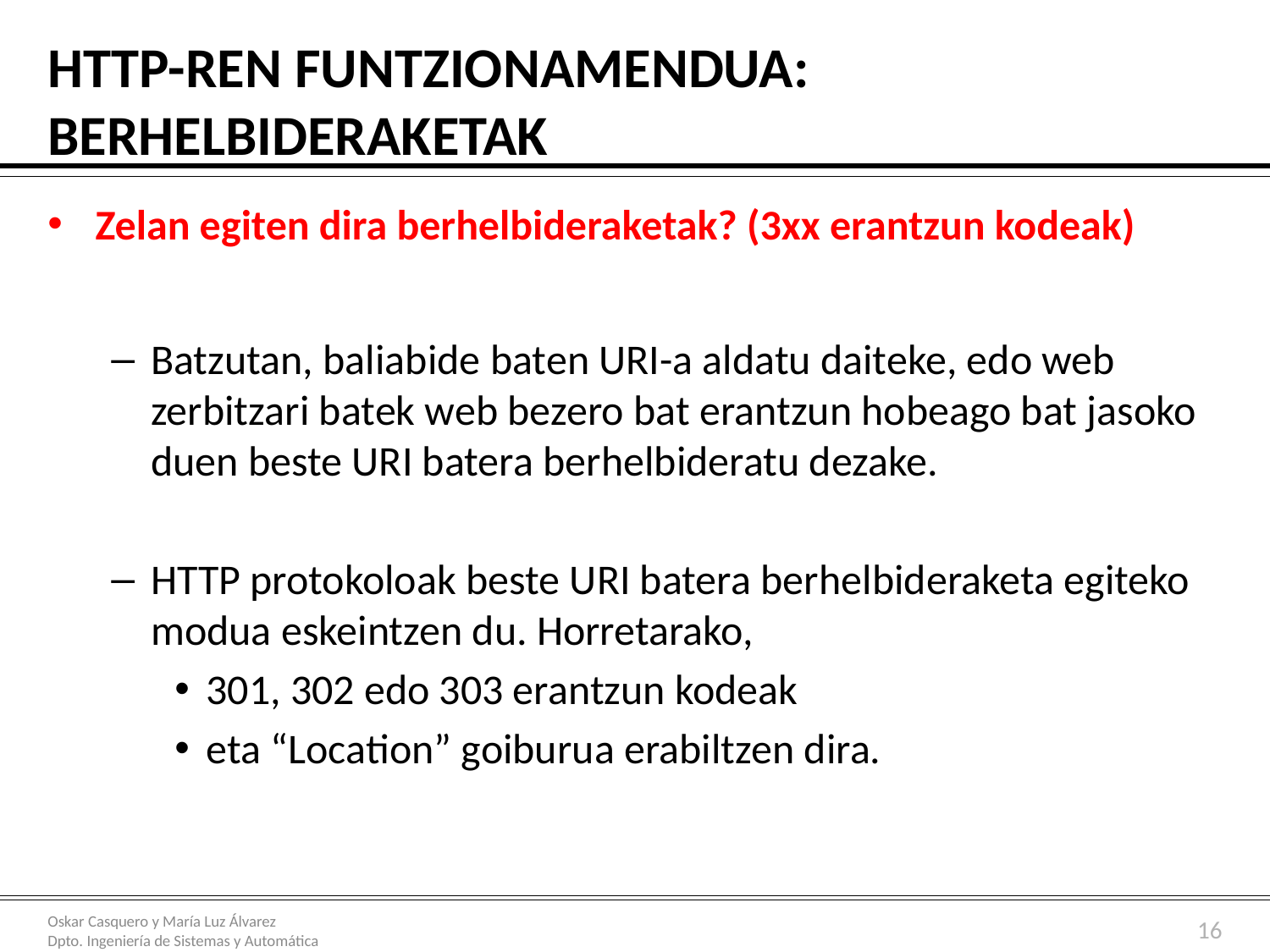

# HTTP-ren funtzionamendua: berhelbideraketak
Zelan egiten dira berhelbideraketak? (3xx erantzun kodeak)

Batzutan, baliabide baten URI-a aldatu daiteke, edo web zerbitzari batek web bezero bat erantzun hobeago bat jasoko duen beste URI batera berhelbideratu dezake.

HTTP protokoloak beste URI batera berhelbideraketa egiteko modua eskeintzen du. Horretarako,
301, 302 edo 303 erantzun kodeak
eta “Location” goiburua erabiltzen dira.

16